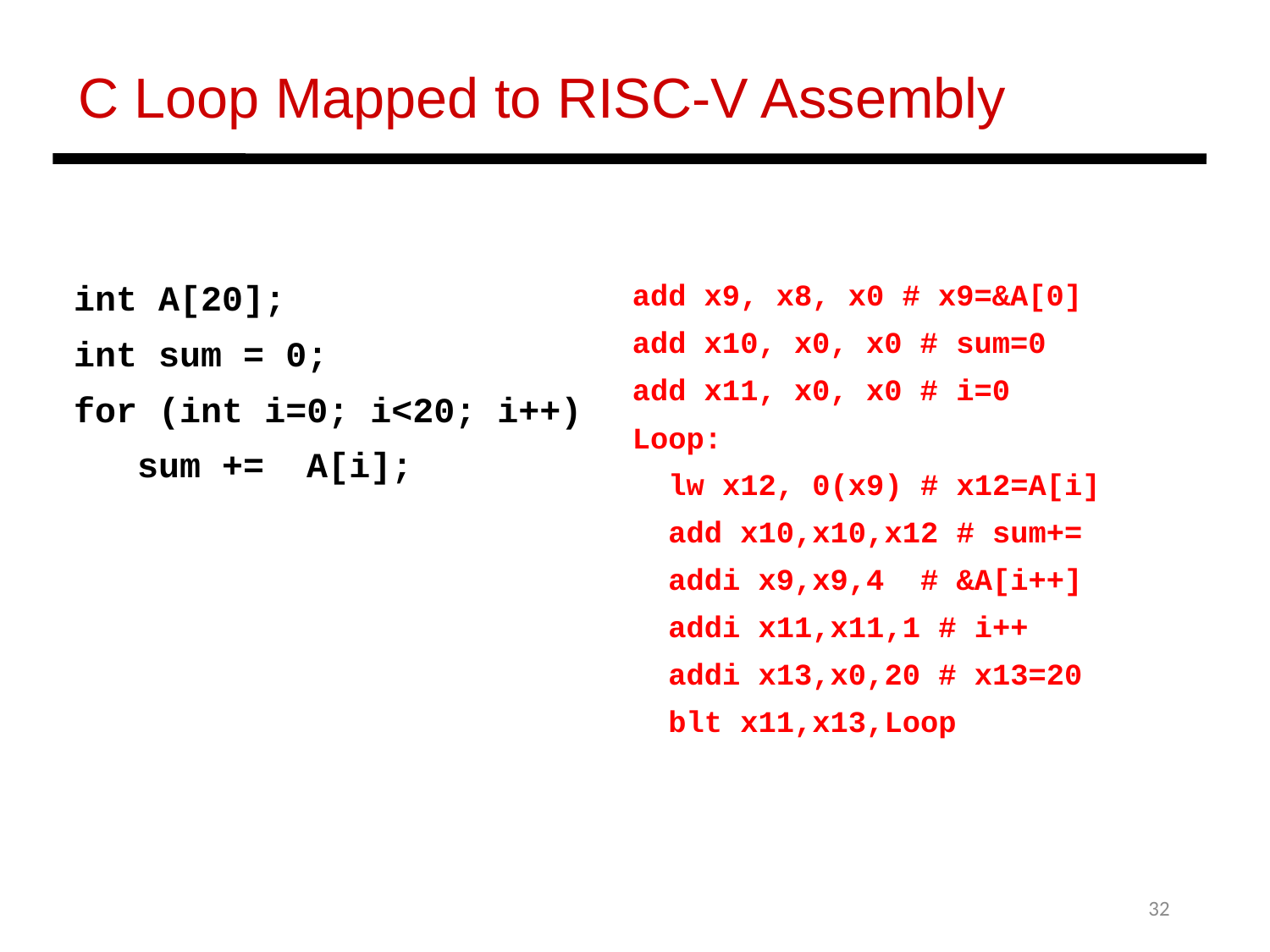

C Loop Mapped to RISC-V Assembly

int A[20];
int sum = 0;
for (int i=0; i<20; i++)
   sum +=  A[i];

add x9, x8, x0 # x9=&A[0]
add x10, x0, x0 # sum=0
add x11, x0, x0 # i=0
Loop:
  lw x12, 0(x9) # x12=A[i]
  add x10,x10,x12 # sum+=
  addi x9,x9,4  # &A[i++]
  addi x11,x11,1 # i++
  addi x13,x0,20 # x13=20
  blt x11,x13,Loop
32